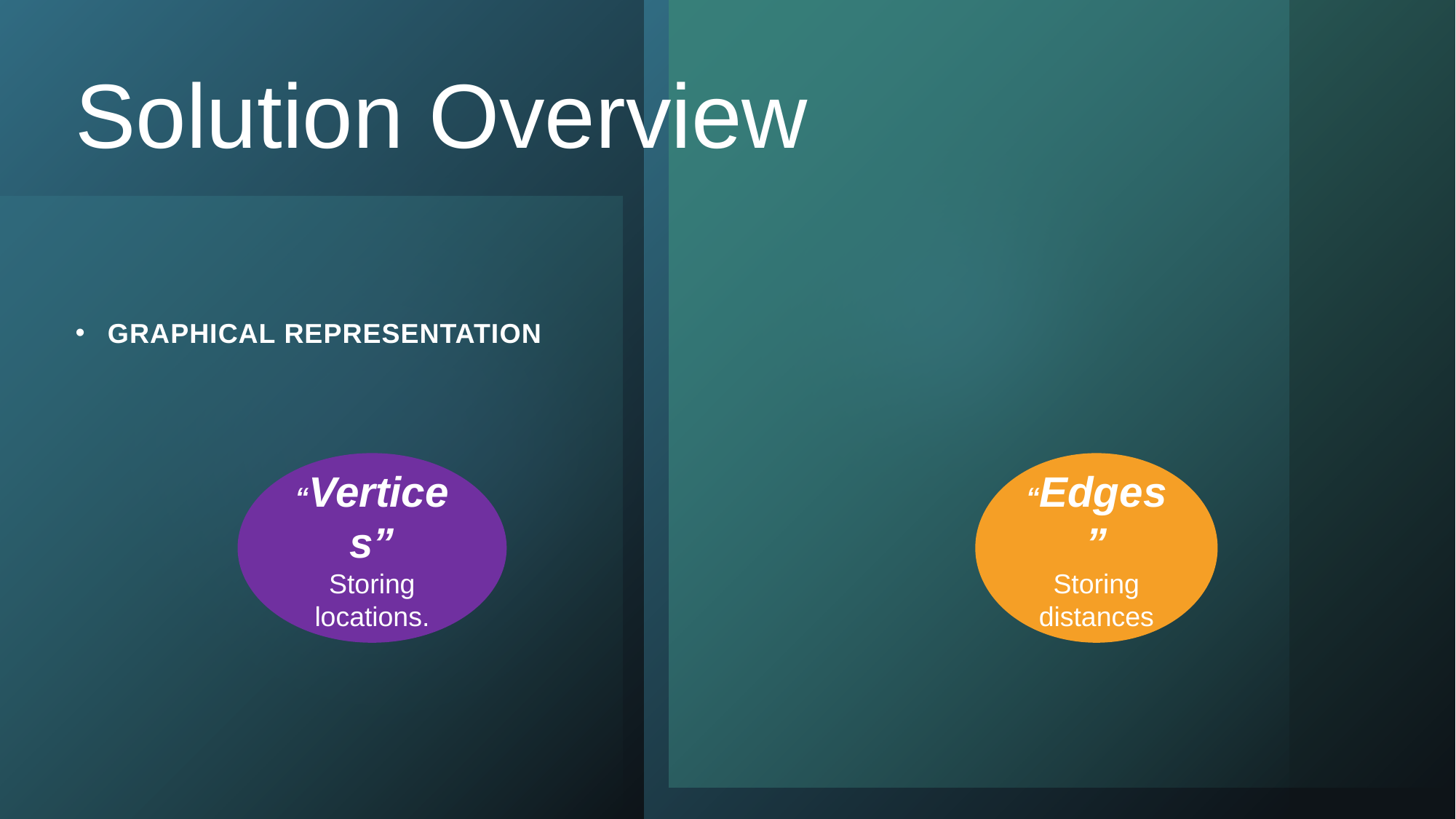

# Solution Overview
GRAPHICAL REPRESENTATION

“Vertices”
Storing locations.
“Edges”
Storing distances